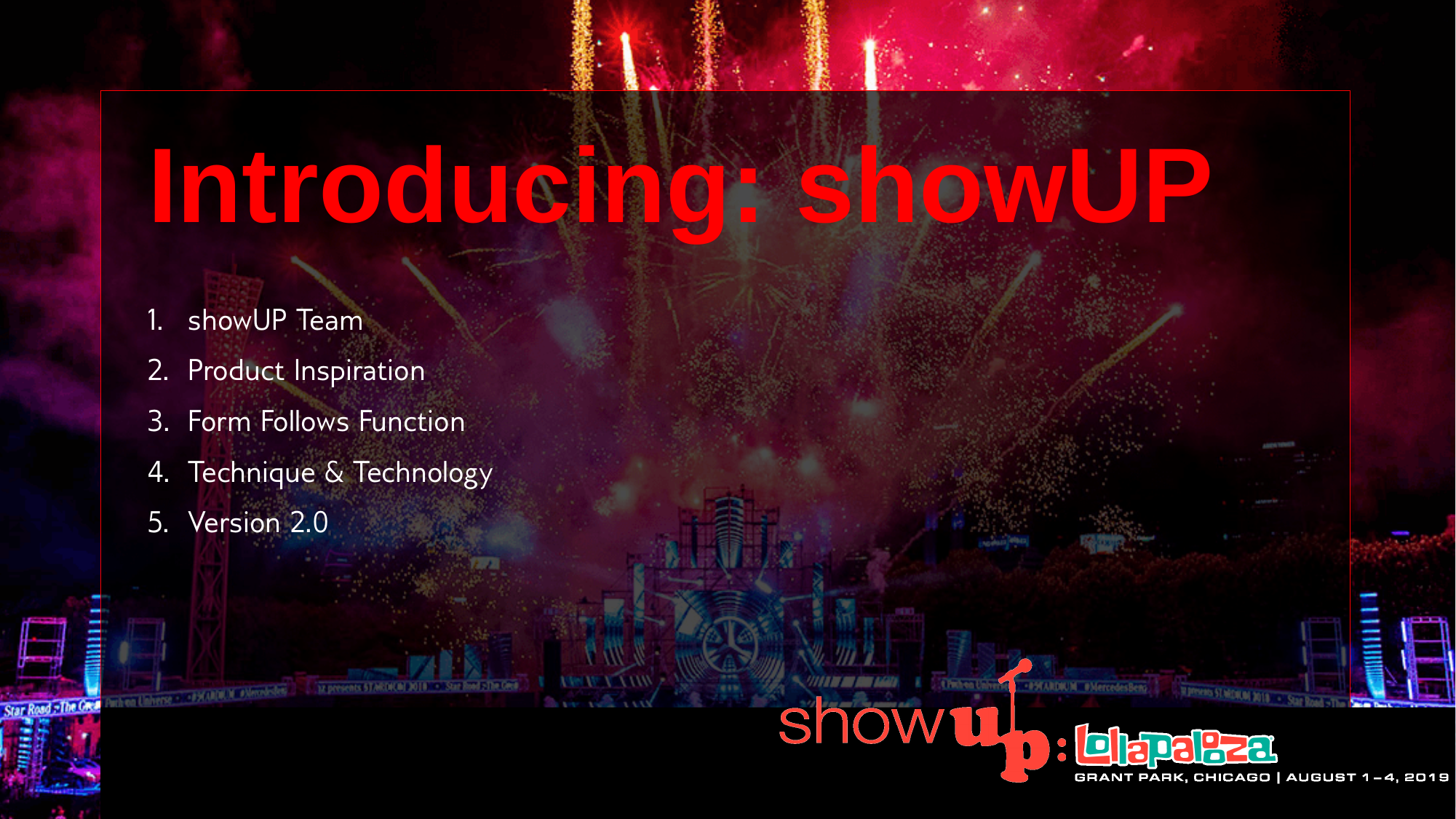

Introducing: showUP
1.	showUP Team
2. 	Product Inspiration
3. 	Form Follows Function
4. 	Technique & Technology
5. 	Version 2.0